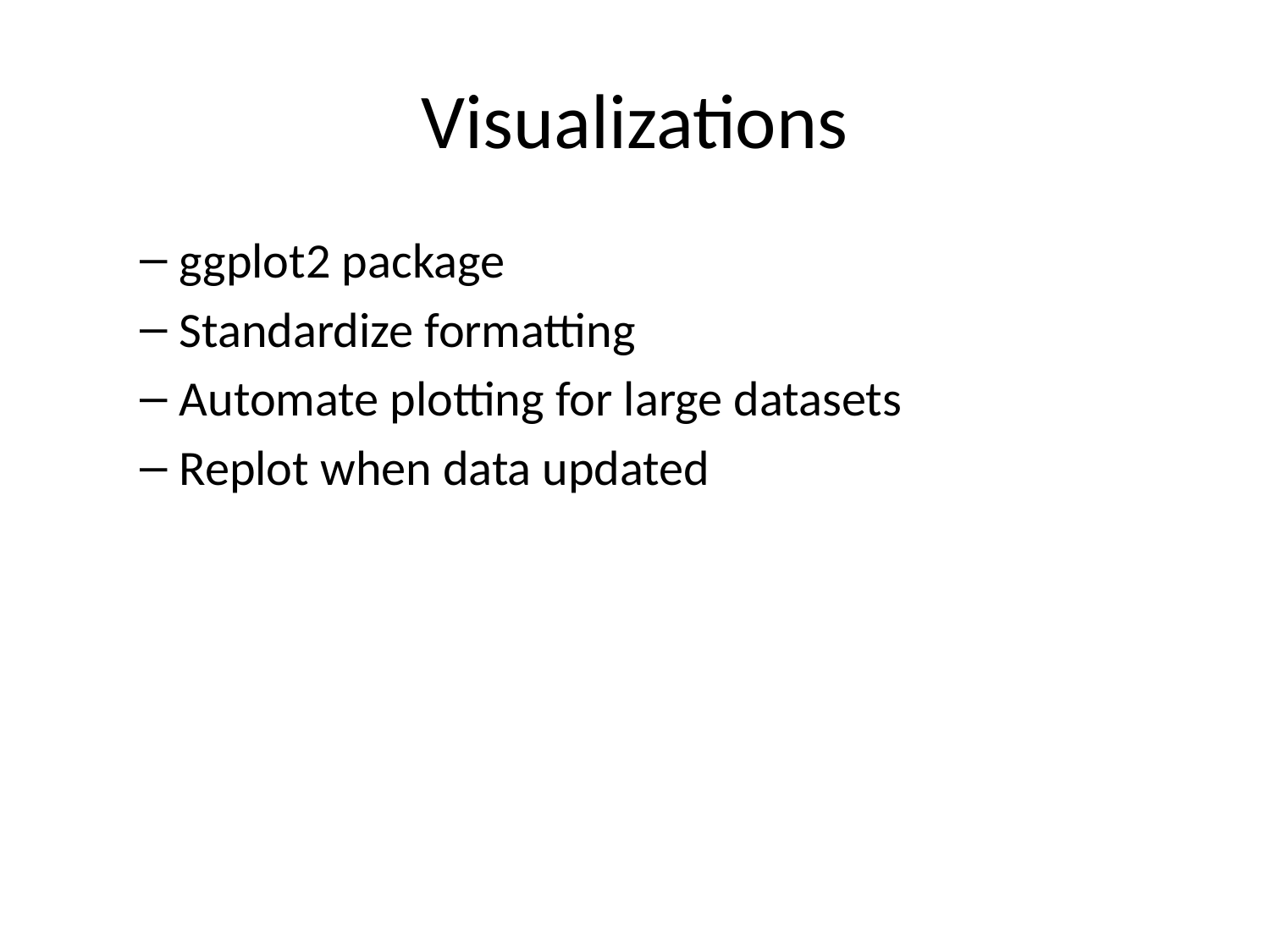

# Visualizations
ggplot2 package
Standardize formatting
Automate plotting for large datasets
Replot when data updated